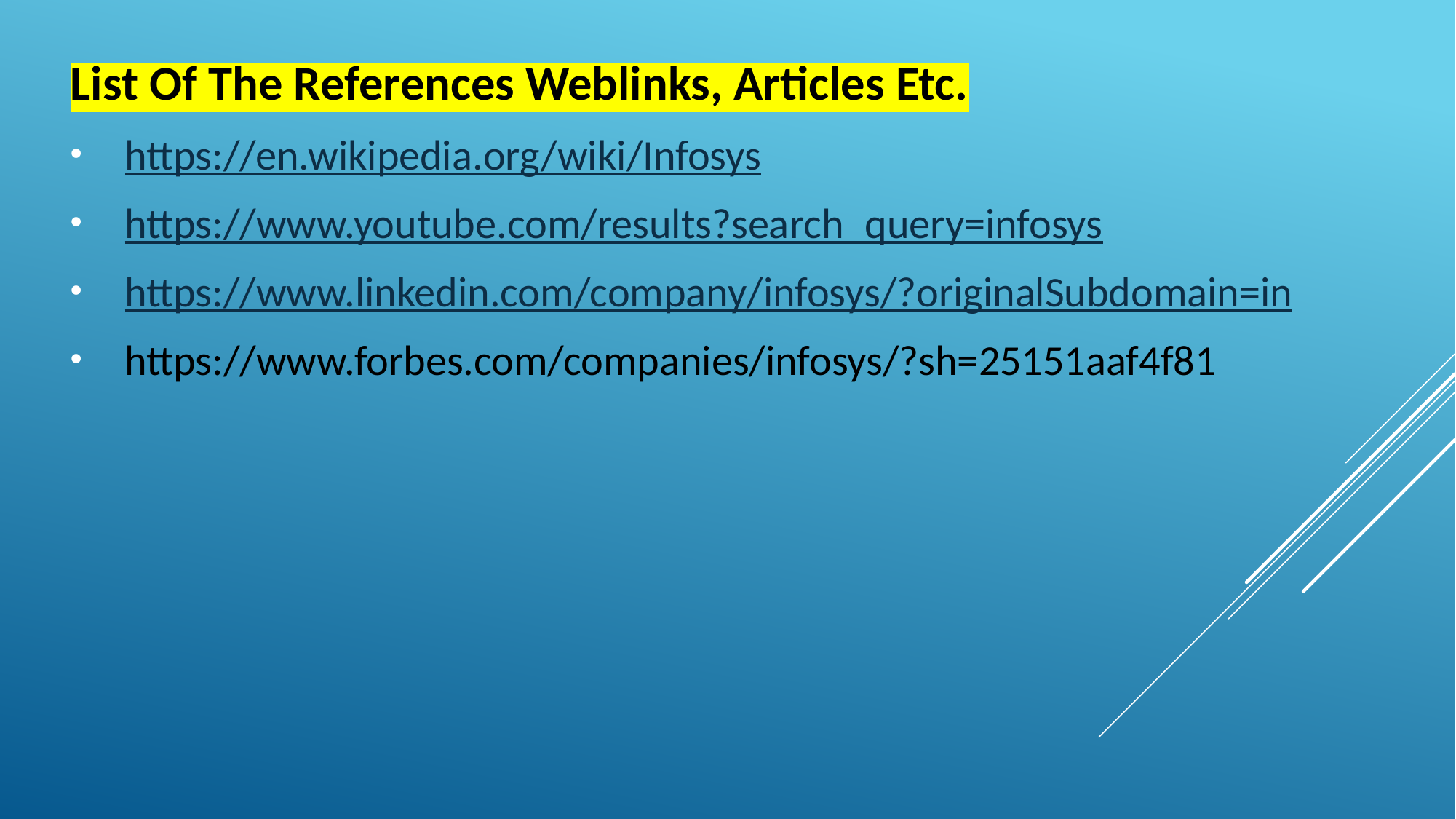

List Of The References Weblinks, Articles Etc.
https://en.wikipedia.org/wiki/Infosys
https://www.youtube.com/results?search_query=infosys
https://www.linkedin.com/company/infosys/?originalSubdomain=in
https://www.forbes.com/companies/infosys/?sh=25151aaf4f81